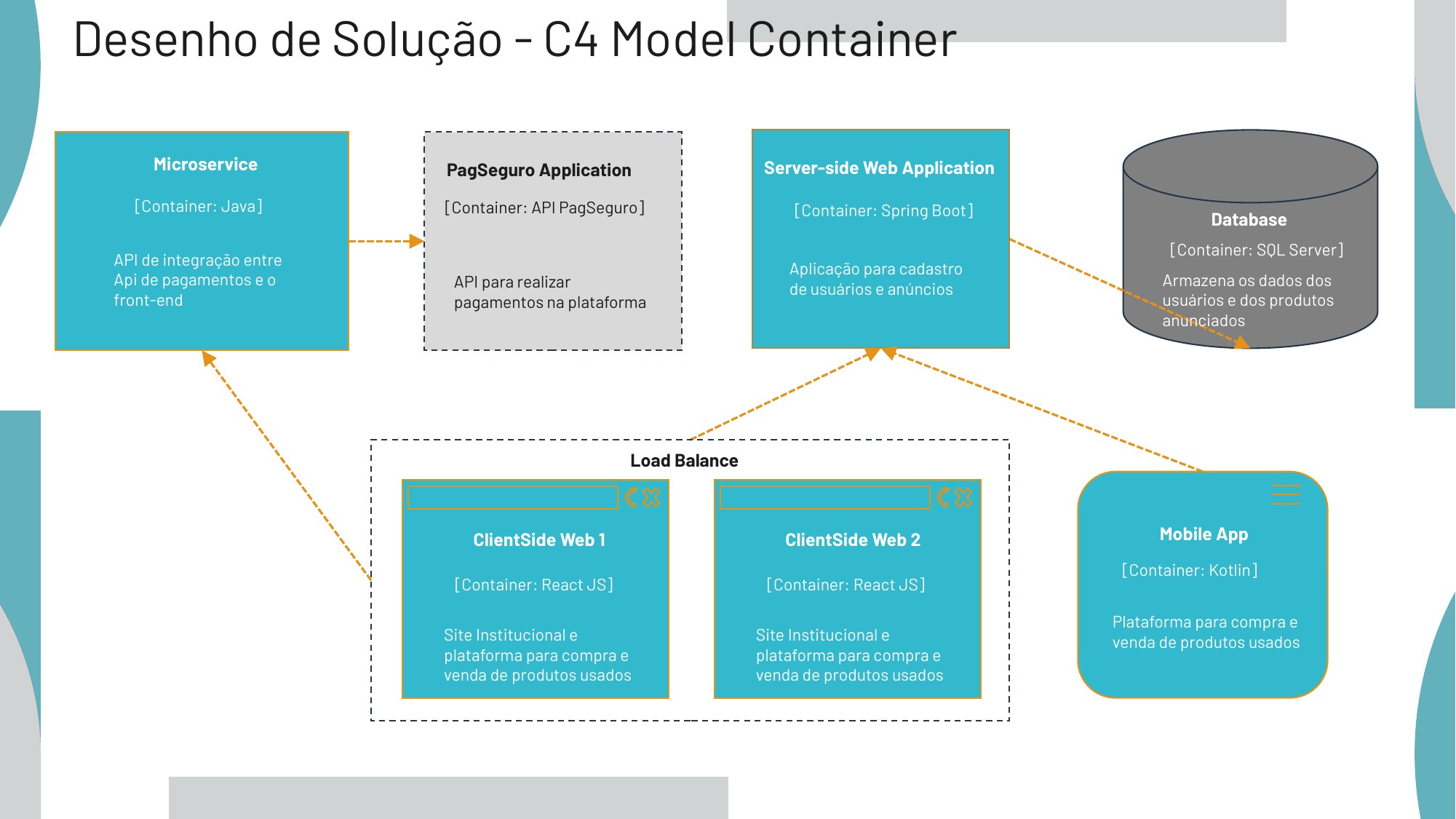

Desenho de Solução - C4 Model Container

Microservice
Server-side Web Application
PagSeguro Application
[Container: Java]
[Container: API PagSeguro]
[Container: Spring Boot]
Database
[Container: SQL Server]
API de integração entre Api de pagamentos e o front-end
Aplicação para cadastro de usuários e anúncios
Armazena os dados dos usuários e dos produtos anunciados
API para realizar pagamentos na plataforma

Load Balance

Dashboard

Mobile App
ClientSide Web 1
ClientSide Web 2
[Container: Kotlin]
[Container: React JS]
[Container: React JS]
Plataforma para compra e venda de produtos usados
Site Institucional e plataforma para compra e venda de produtos usados
Site Institucional e plataforma para compra e venda de produtos usados